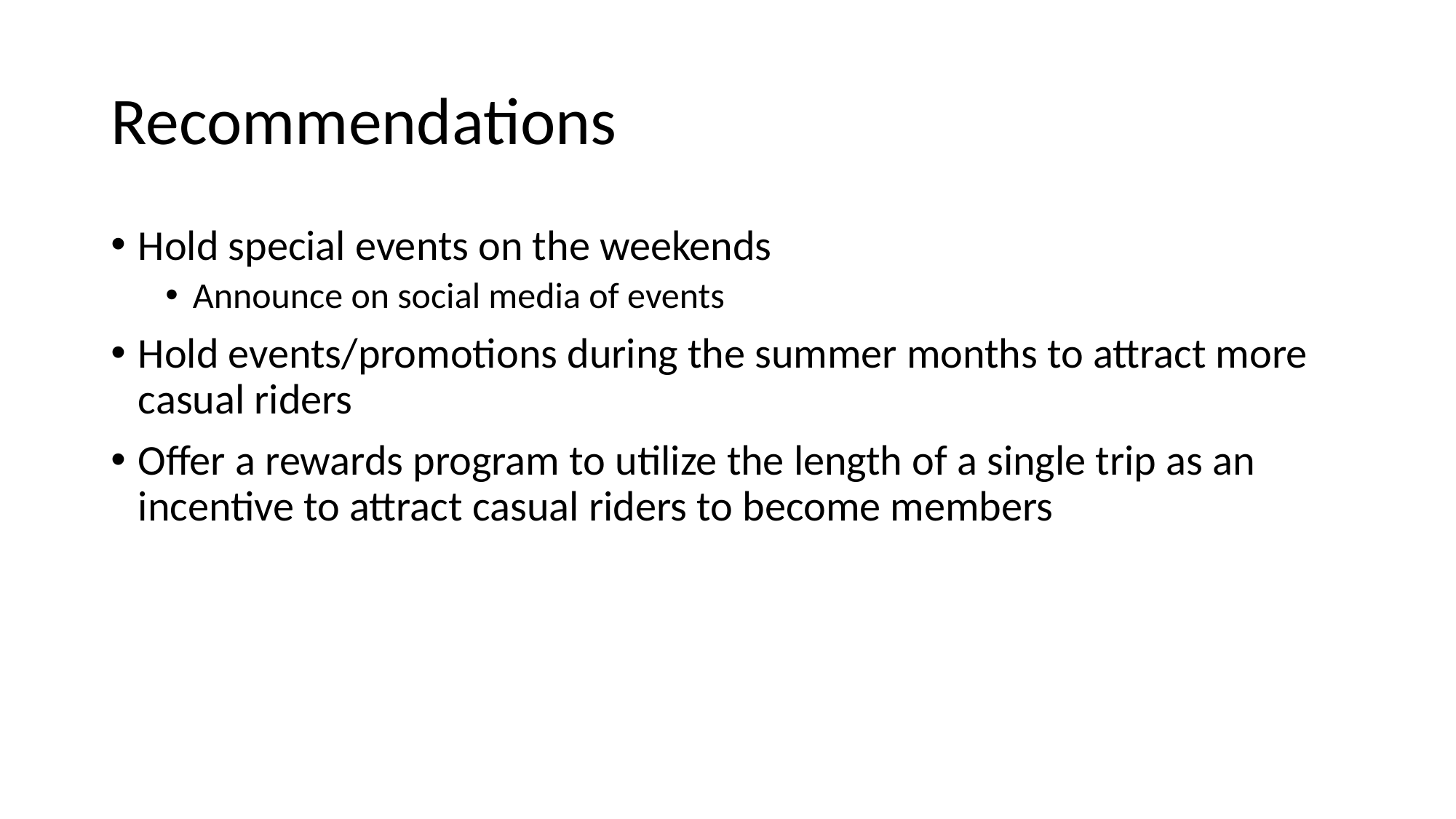

# Recommendations
Hold special events on the weekends
Announce on social media of events
Hold events/promotions during the summer months to attract more casual riders
Offer a rewards program to utilize the length of a single trip as an incentive to attract casual riders to become members